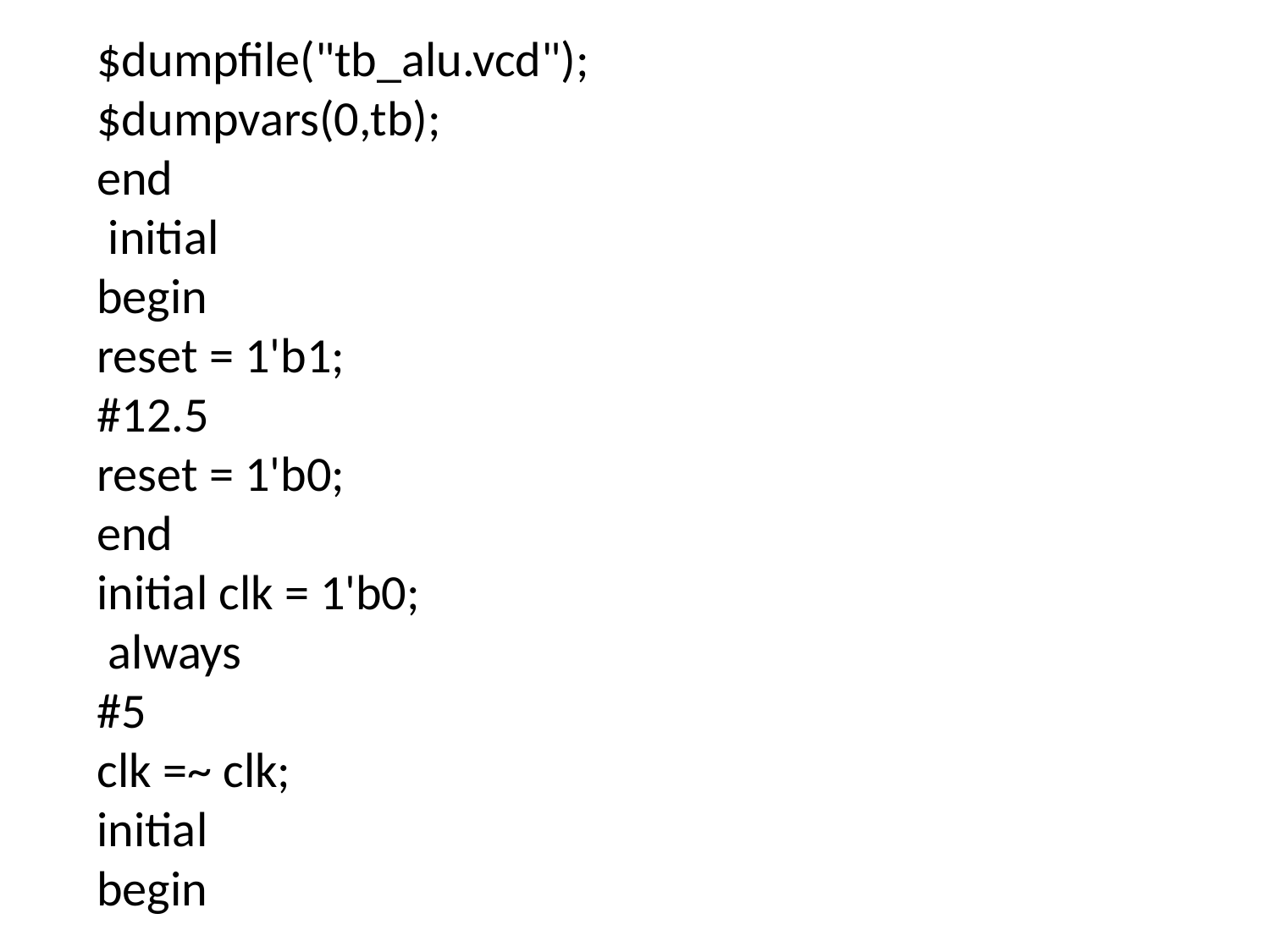

$dumpfile("tb_alu.vcd");
$dumpvars(0,tb);
end
 initial
begin
reset = 1'b1;
#12.5
reset = 1'b0;
end
initial clk = 1'b0;
 always
#5
clk =~ clk;
initial
begin